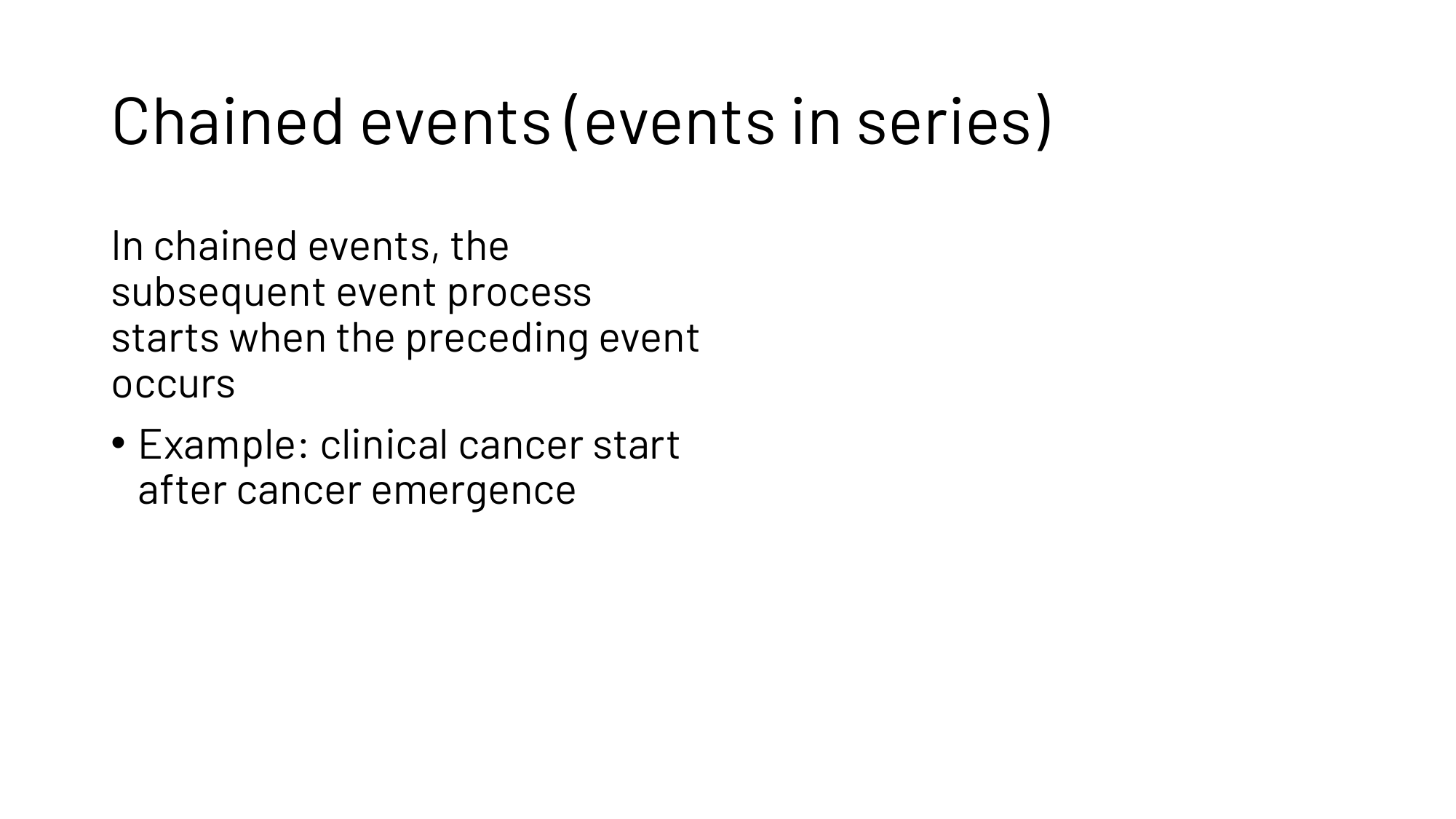

# Chained events (events in series)
In chained events, the subsequent event process starts when the preceding event occurs
Example: clinical cancer start after cancer emergence